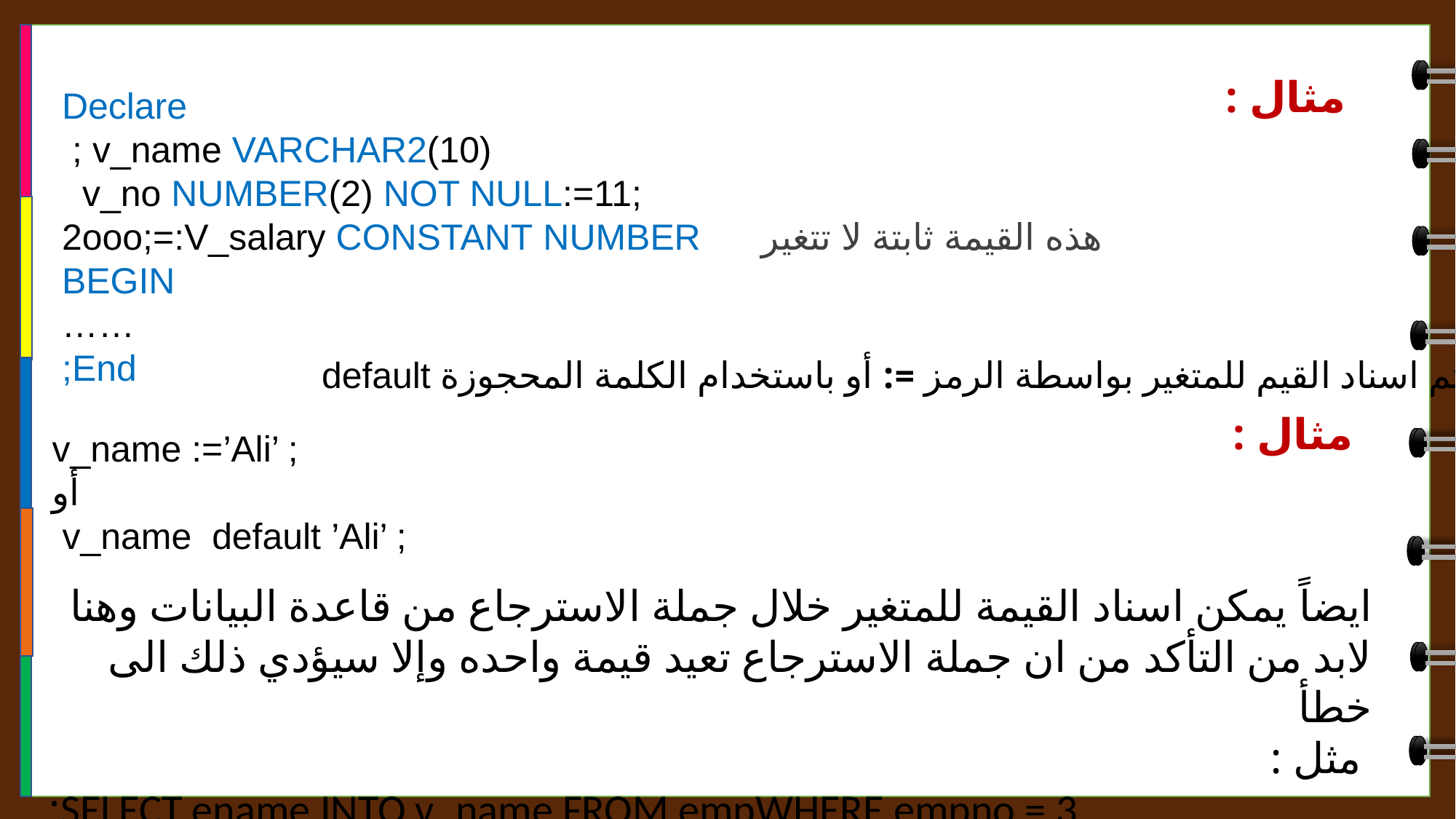

مثال :

Declare
v_name VARCHAR2(10) ;
 ;11=:v_no NUMBER(2) NOT NULL
هذه القيمة ثابتة لا تتغير      2ooo;=:V_salary CONSTANT NUMBER
BEGIN
……
End;

يتم اسناد القيم للمتغير بواسطة الرمز =: أو باستخدام الكلمة المحجوزة default

مثال :
v_name :=’Ali’ ;
أو
 v_name  default ’Ali’ ;

ايضاً يمكن اسناد القيمة للمتغير خلال جملة الاسترجاع من قاعدة البيانات وهنا لابد من التأكد من ان جملة الاسترجاع تعيد قيمة واحده وإلا سيؤدي ذلك الى خطأ
 مثل :
SELECT ename INTO v_name FROM empWHERE empno = 3;